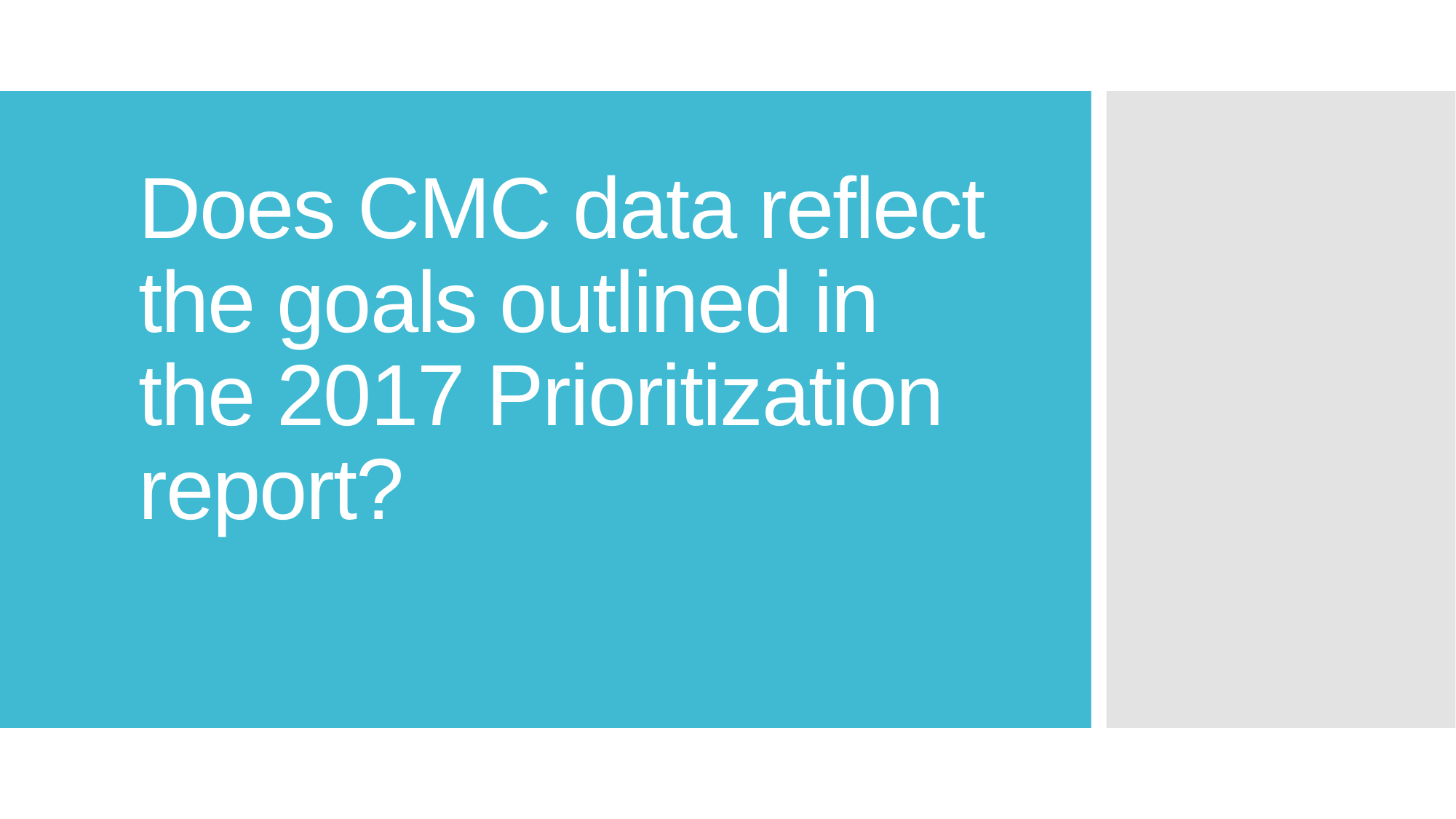

# Does CMC data reflect the goals outlined in the 2017 Prioritization report?